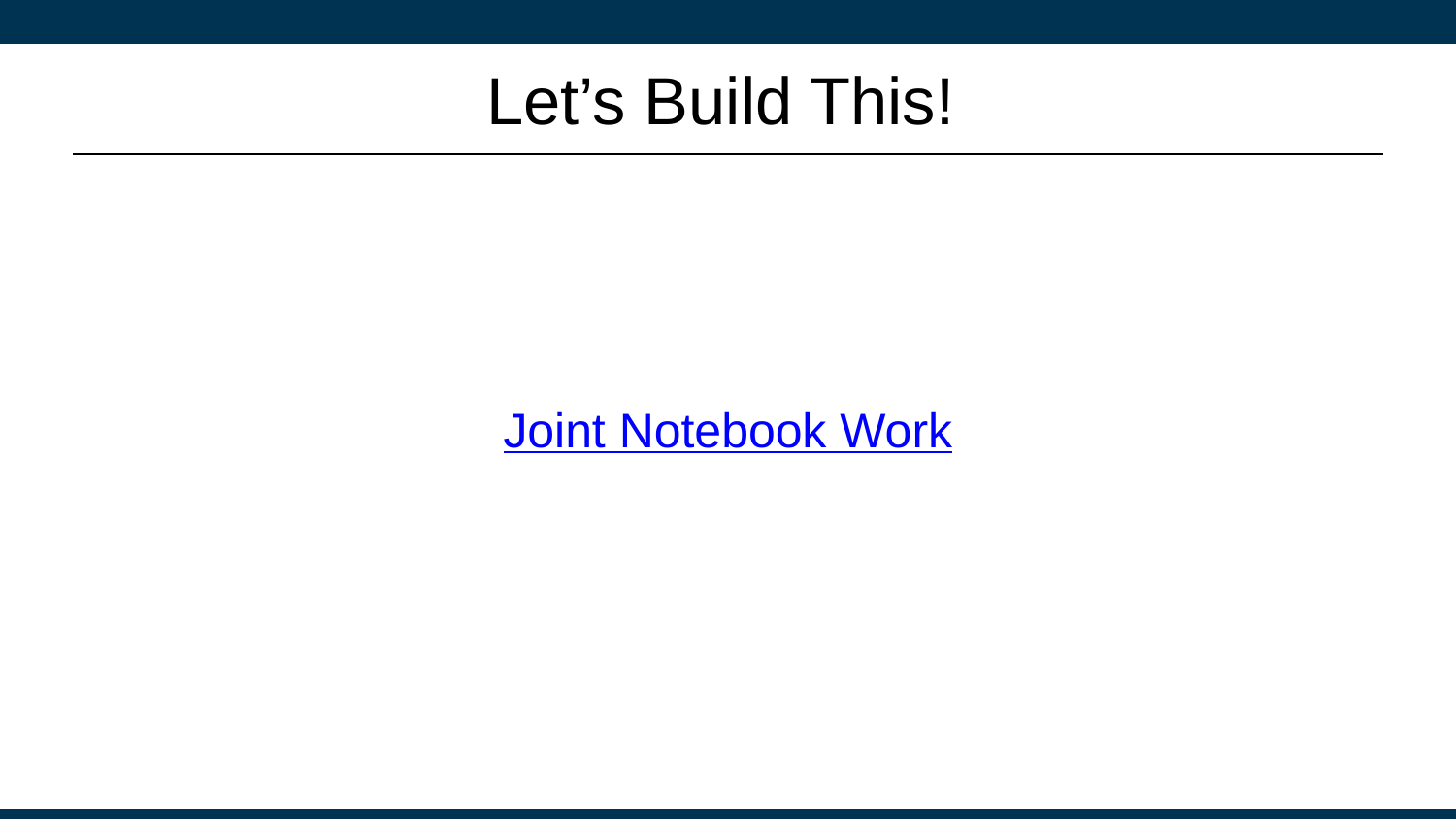

# Let’s Build This!
Joint Notebook Work